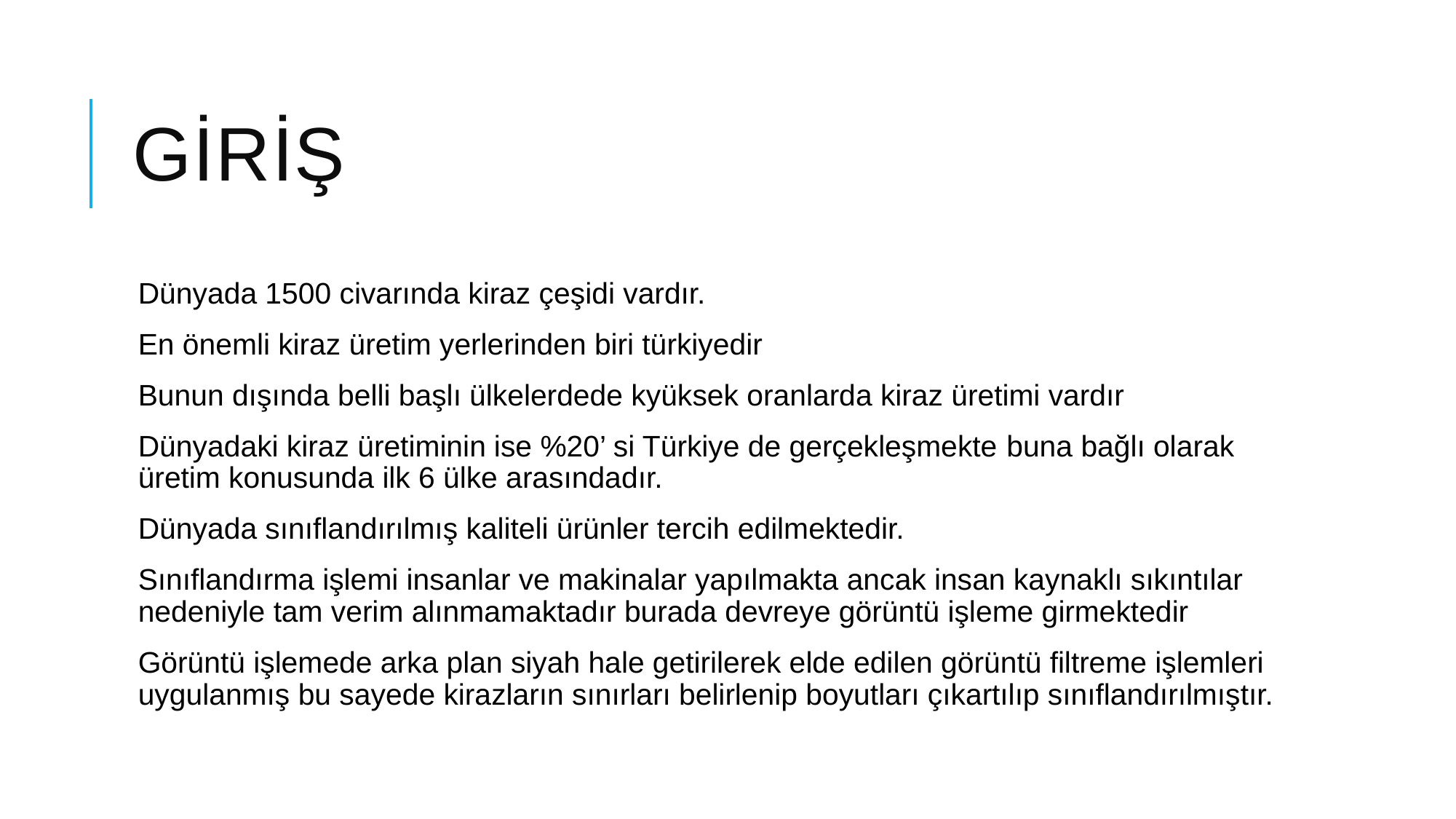

# Giriş
Dünyada 1500 civarında kiraz çeşidi vardır.
En önemli kiraz üretim yerlerinden biri türkiyedir
Bunun dışında belli başlı ülkelerdede kyüksek oranlarda kiraz üretimi vardır
Dünyadaki kiraz üretiminin ise %20’ si Türkiye de gerçekleşmekte buna bağlı olarak üretim konusunda ilk 6 ülke arasındadır.
Dünyada sınıflandırılmış kaliteli ürünler tercih edilmektedir.
Sınıflandırma işlemi insanlar ve makinalar yapılmakta ancak insan kaynaklı sıkıntılar nedeniyle tam verim alınmamaktadır burada devreye görüntü işleme girmektedir
Görüntü işlemede arka plan siyah hale getirilerek elde edilen görüntü filtreme işlemleri uygulanmış bu sayede kirazların sınırları belirlenip boyutları çıkartılıp sınıflandırılmıştır.